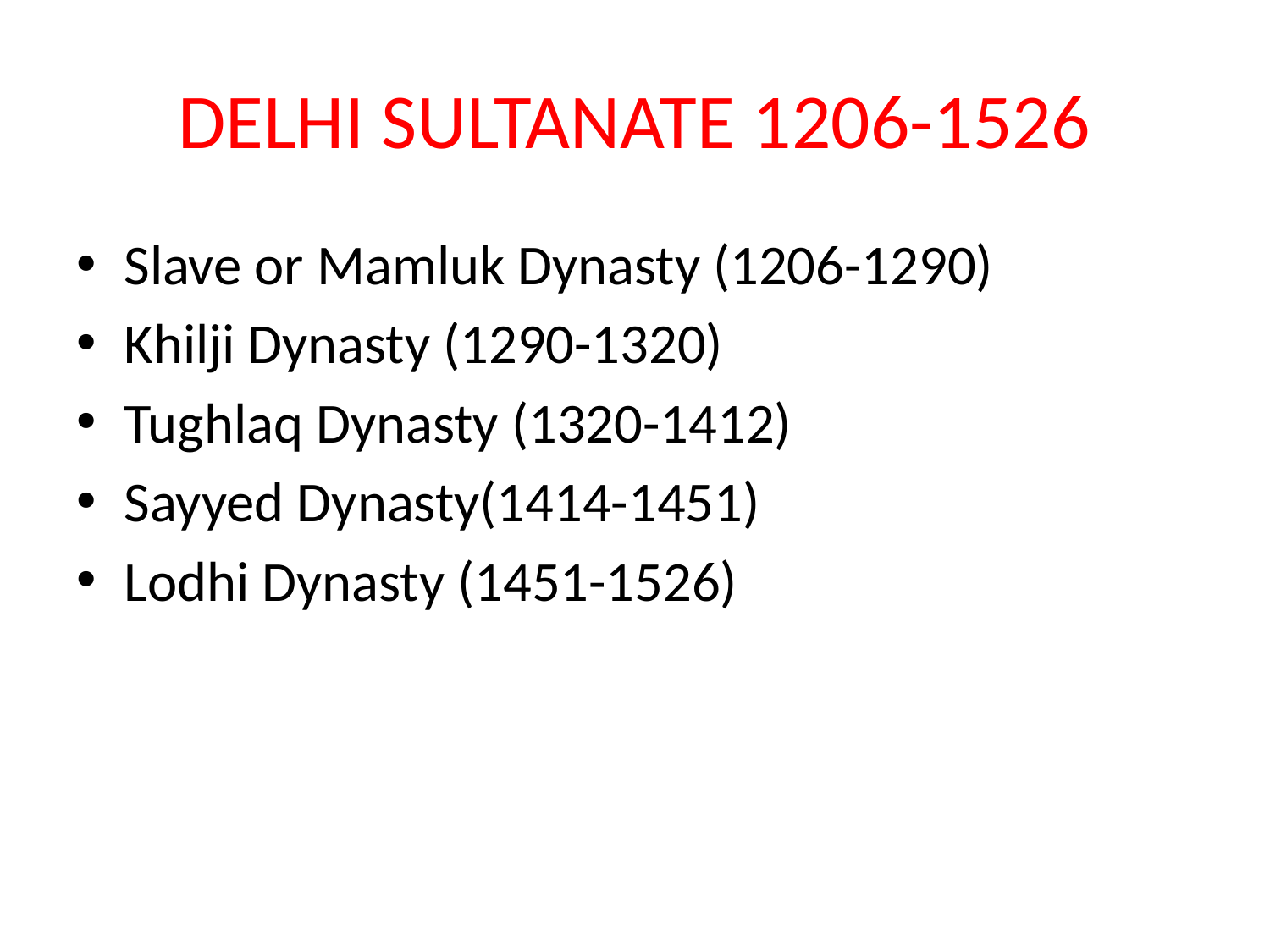

# DELHI SULTANATE 1206-1526
Slave or Mamluk Dynasty (1206-1290)
Khilji Dynasty (1290-1320)
Tughlaq Dynasty (1320-1412)
Sayyed Dynasty(1414-1451)
Lodhi Dynasty (1451-1526)